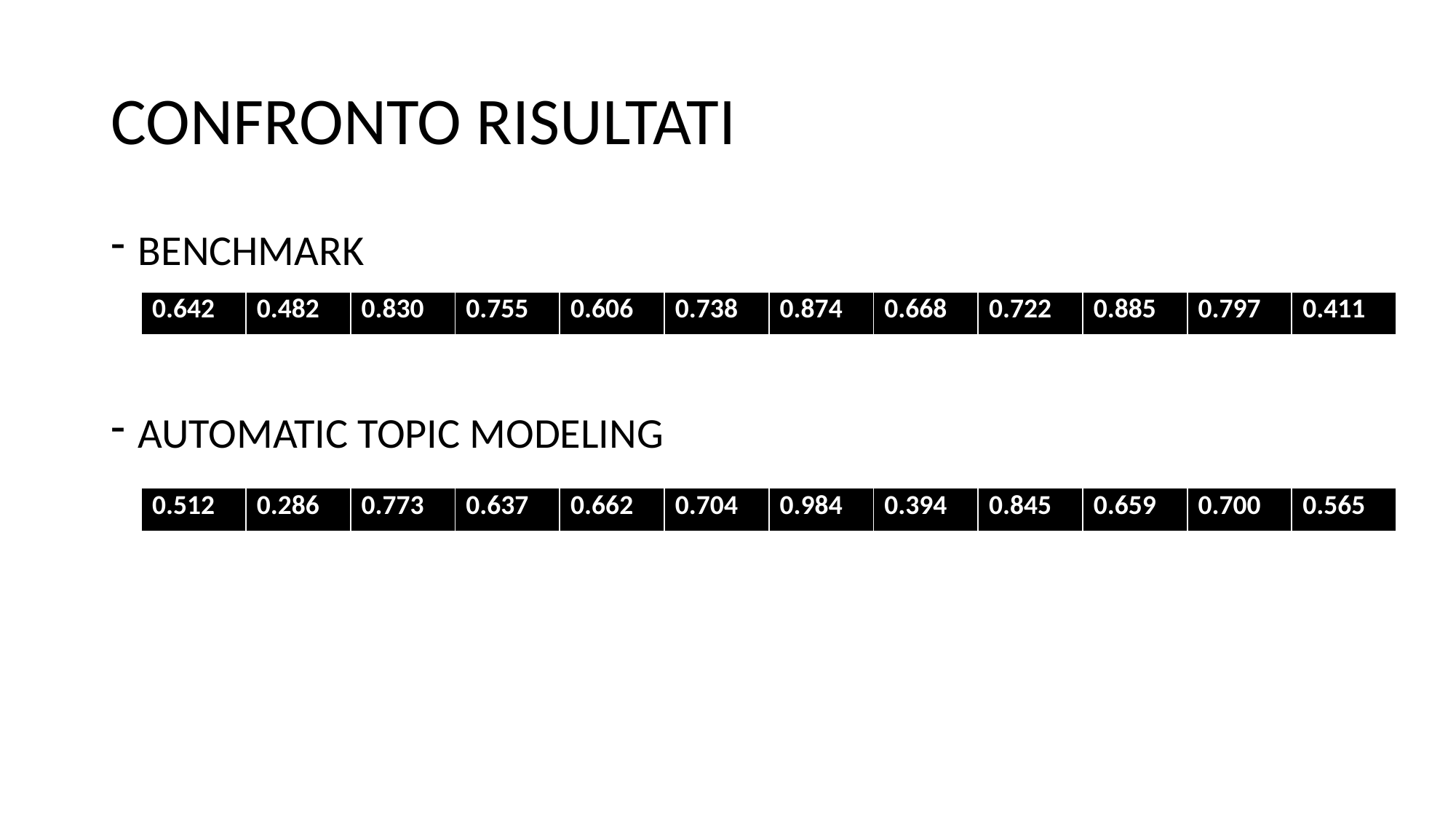

# CONFRONTO RISULTATI
BENCHMARK

AUTOMATIC TOPIC MODELING

| 0.642 | 0.482 | 0.830 | 0.755 | 0.606 | 0.738 | 0.874 | 0.668 | 0.722 | 0.885 | 0.797 | 0.411 |
| --- | --- | --- | --- | --- | --- | --- | --- | --- | --- | --- | --- |
| 0.512 | 0.286 | 0.773 | 0.637 | 0.662 | 0.704 | 0.984 | 0.394 | 0.845 | 0.659 | 0.700 | 0.565 |
| --- | --- | --- | --- | --- | --- | --- | --- | --- | --- | --- | --- |